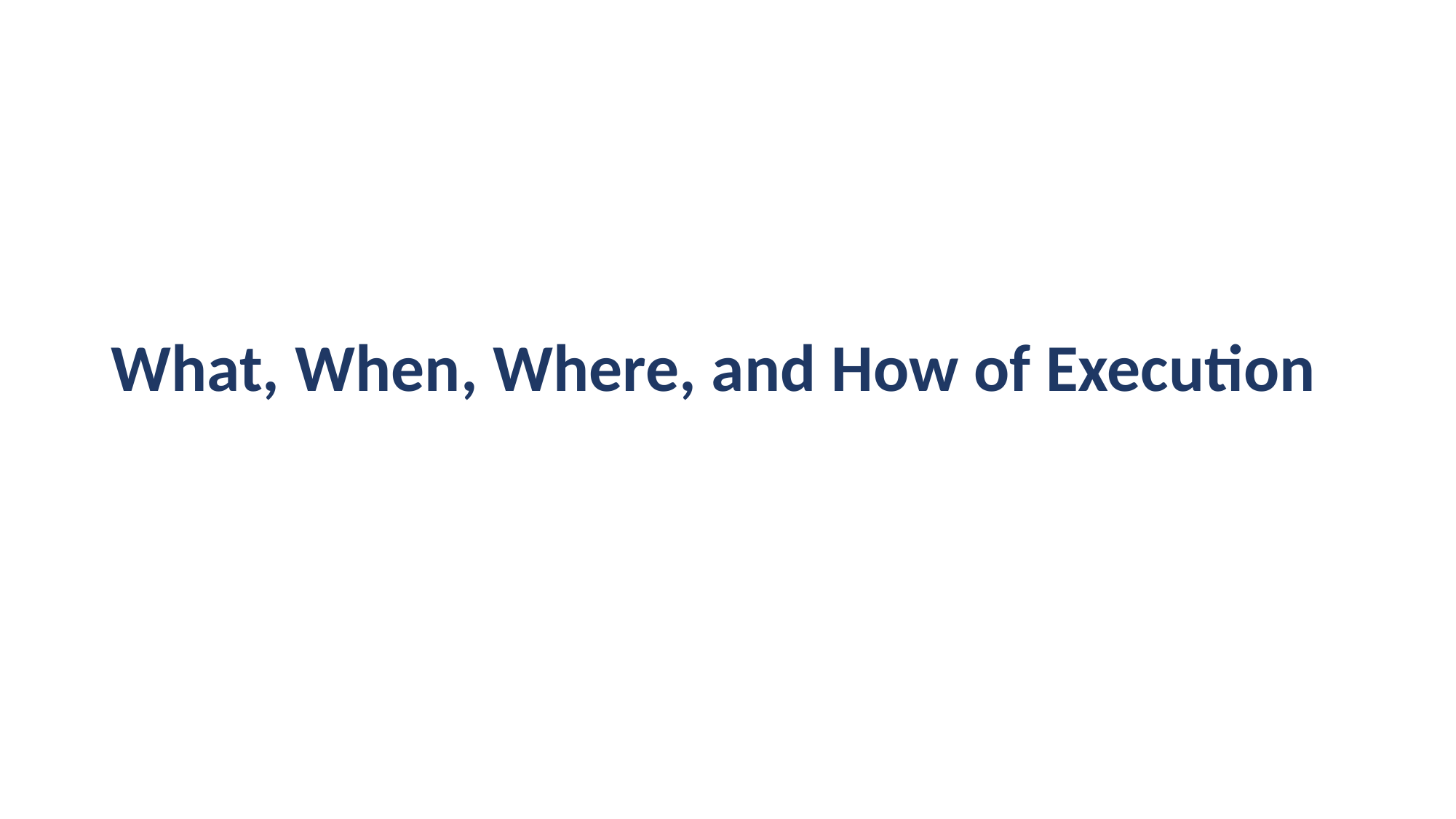

# What, When, Where, and How of Execution